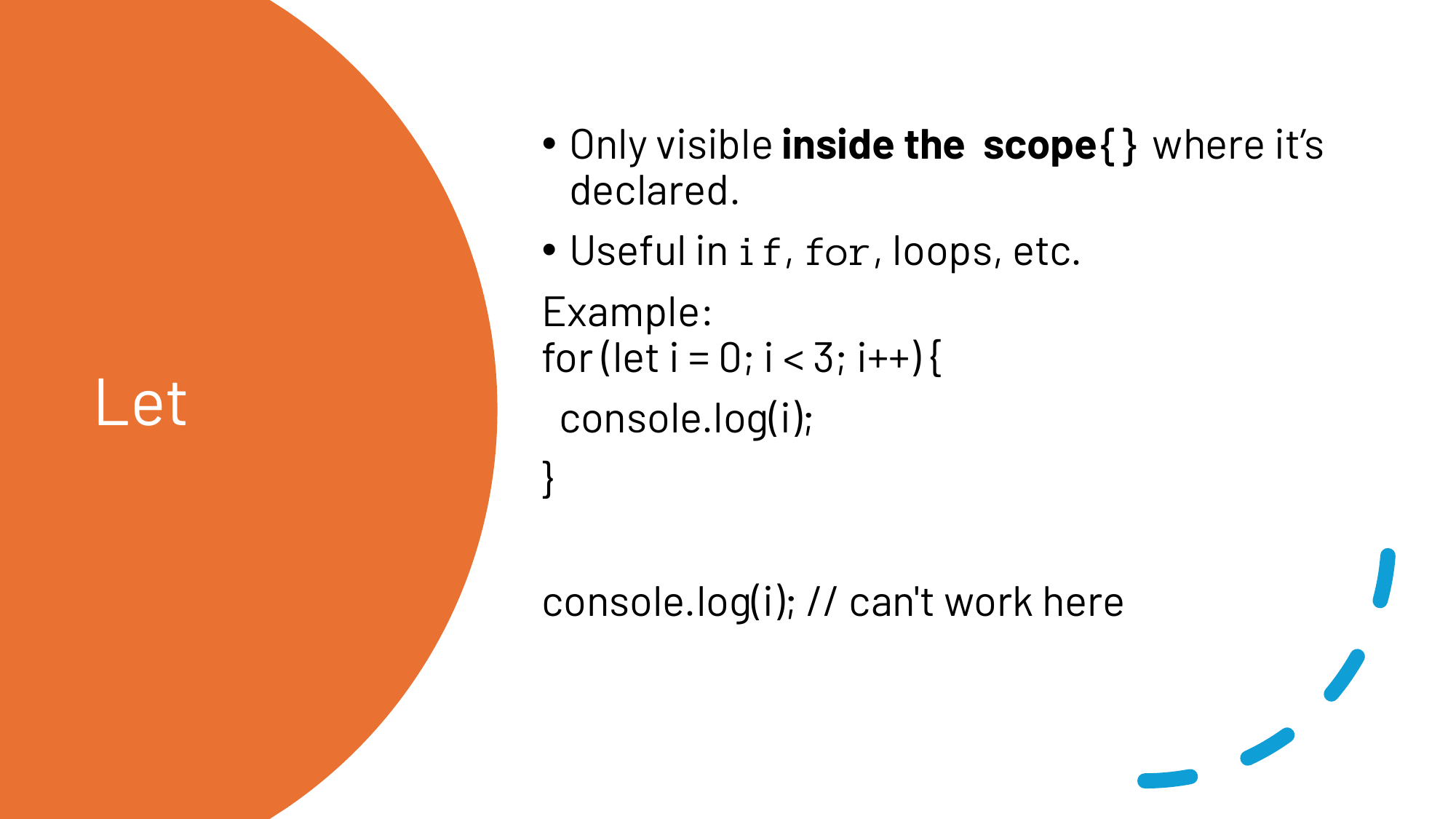

Only visible inside the  scope{} where it’s declared.
Useful in if, for, loops, etc.
Example:
for (let i = 0; i < 3; i++) {
  console.log(i);
}

console.log(i); // can't work here

# Let